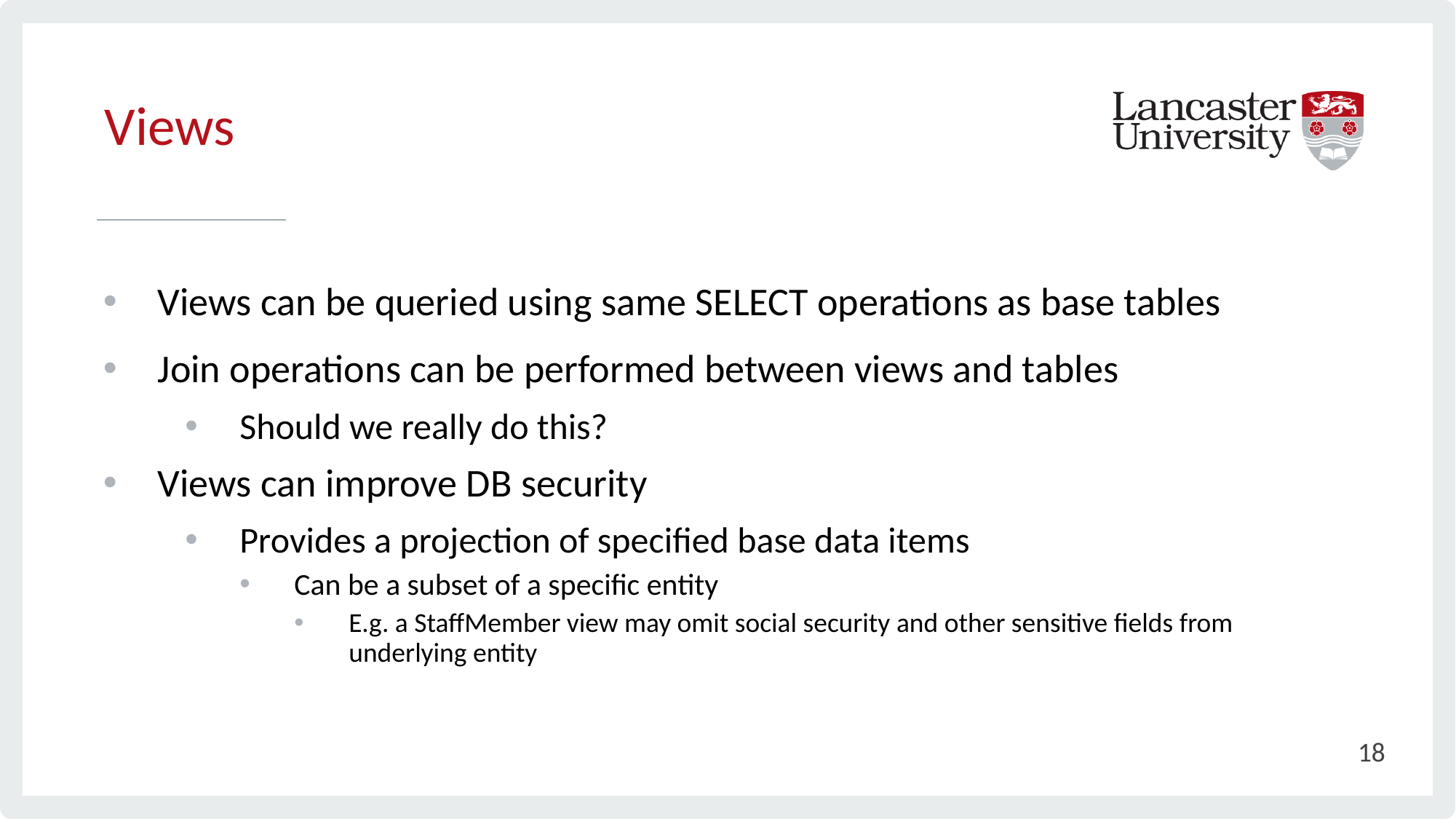

# Views
Views can be queried using same SELECT operations as base tables
Join operations can be performed between views and tables
Should we really do this?
Views can improve DB security
Provides a projection of specified base data items
Can be a subset of a specific entity
E.g. a StaffMember view may omit social security and other sensitive fields from underlying entity
18